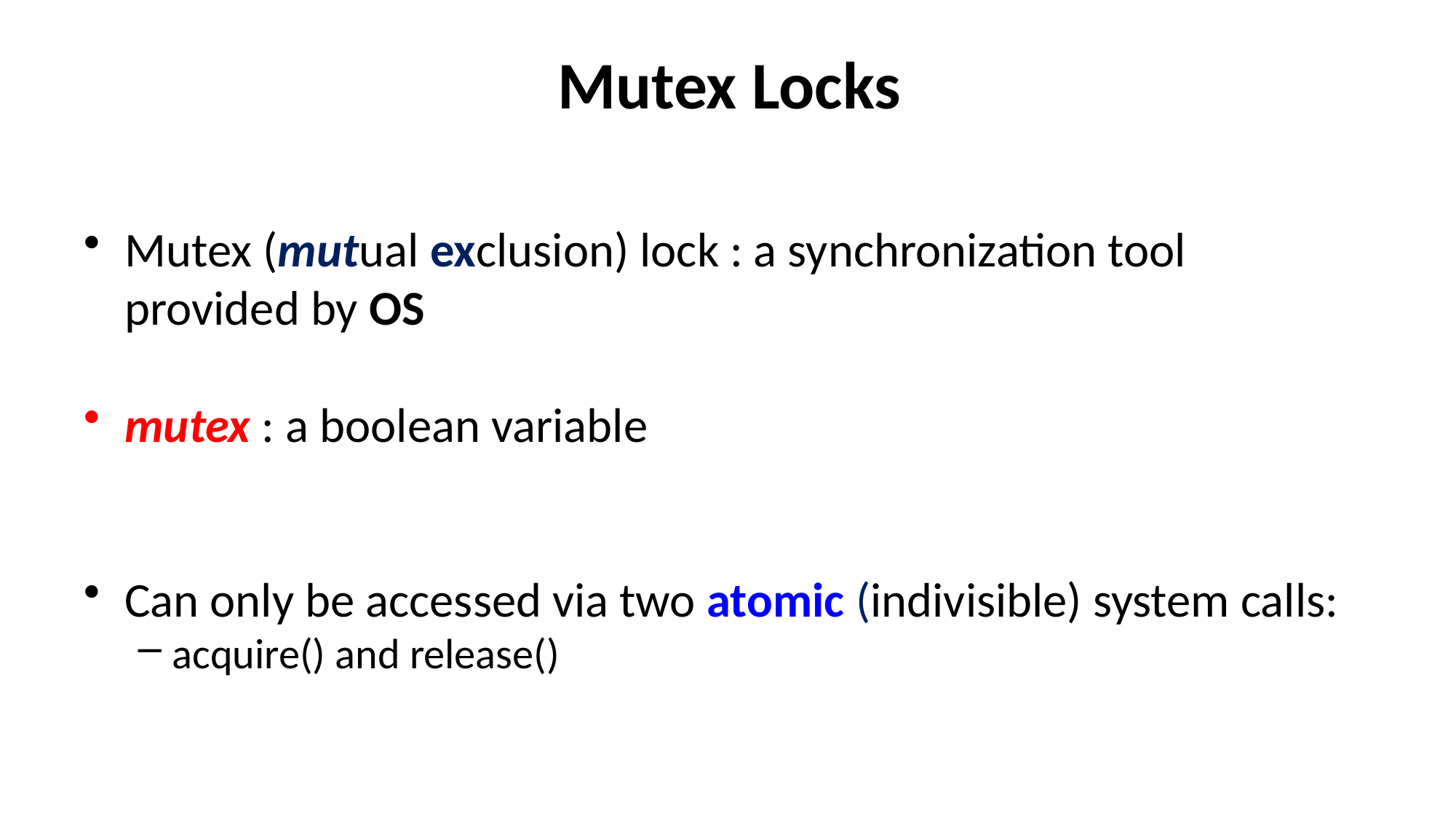

# Mutex Locks
Mutex (mutual exclusion) lock : a synchronization tool provided by OS

mutex : a boolean variable

Can only be accessed via two atomic (indivisible) system calls:
acquire() and release()